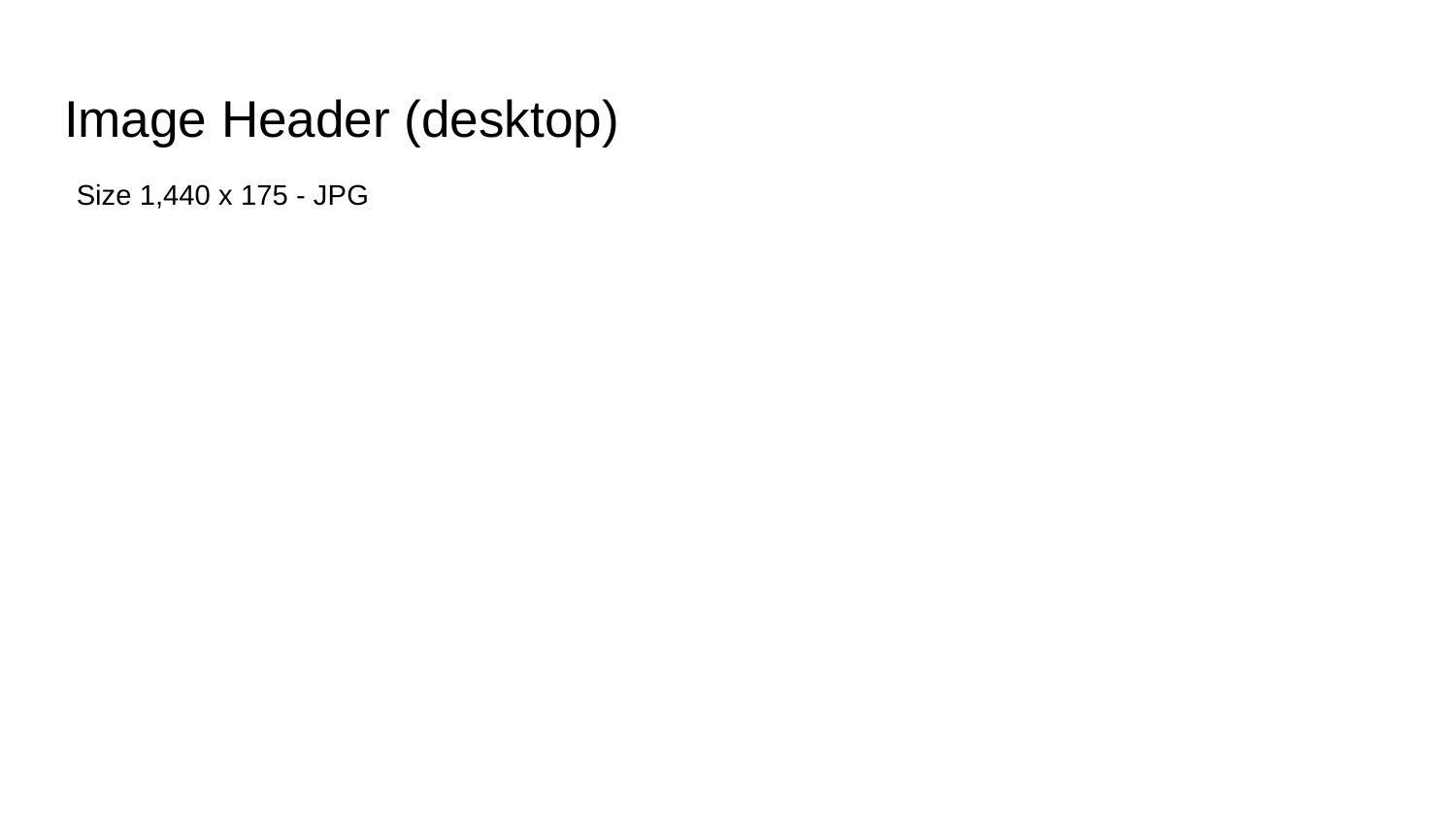

# Image Header (desktop)
Size 1,440 x 175 - JPG